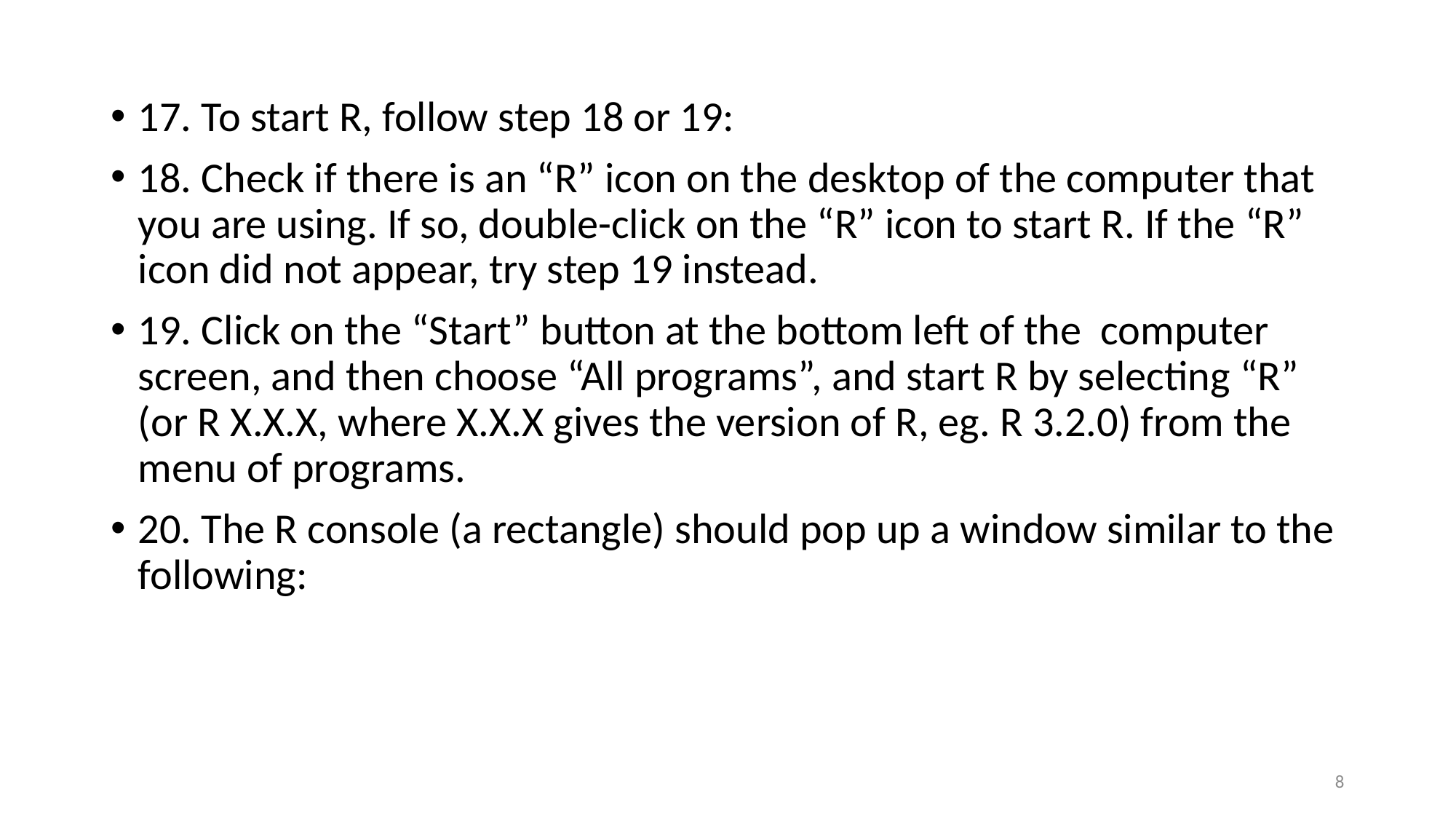

17. To start R, follow step 18 or 19:
18. Check if there is an “R” icon on the desktop of the computer that you are using. If so, double-click on the “R” icon to start R. If the “R” icon did not appear, try step 19 instead.
19. Click on the “Start” button at the bottom left of the  computer screen, and then choose “All programs”, and start R by selecting “R” (or R X.X.X, where X.X.X gives the version of R, eg. R 3.2.0) from the menu of programs.
20. The R console (a rectangle) should pop up a window similar to the following:

8